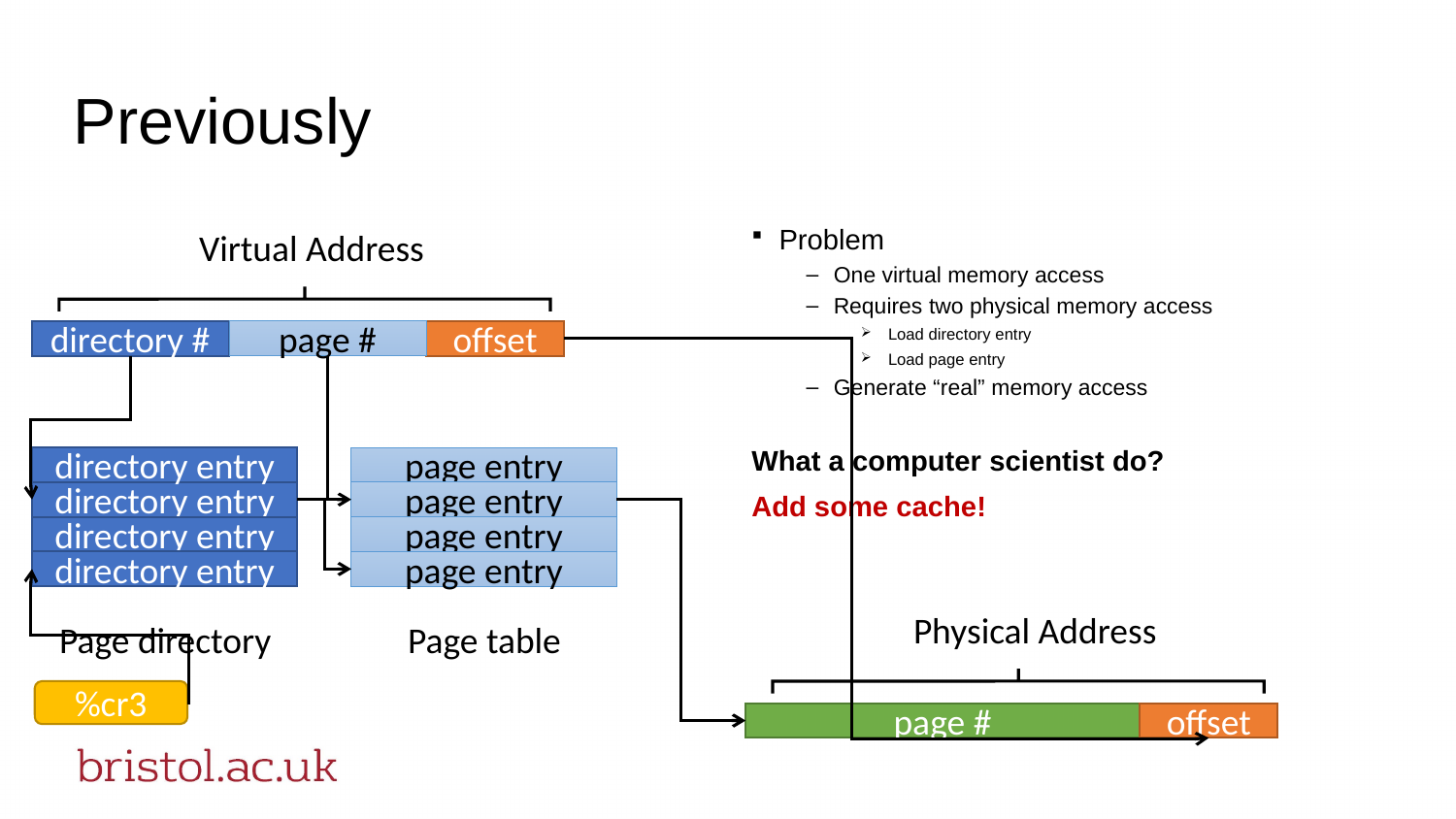

# Previously

Virtual Address
Problem
One virtual memory access
Requires two physical memory access
Load directory entry
Load page entry
Generate “real” memory access

What a computer scientist do?
Add some cache!
directory #
page #
offset

directory entry
page entry
directory entry
page entry
directory entry
page entry
directory entry
page entry
Physical Address
Page directory
Page table
%cr3
page #
offset